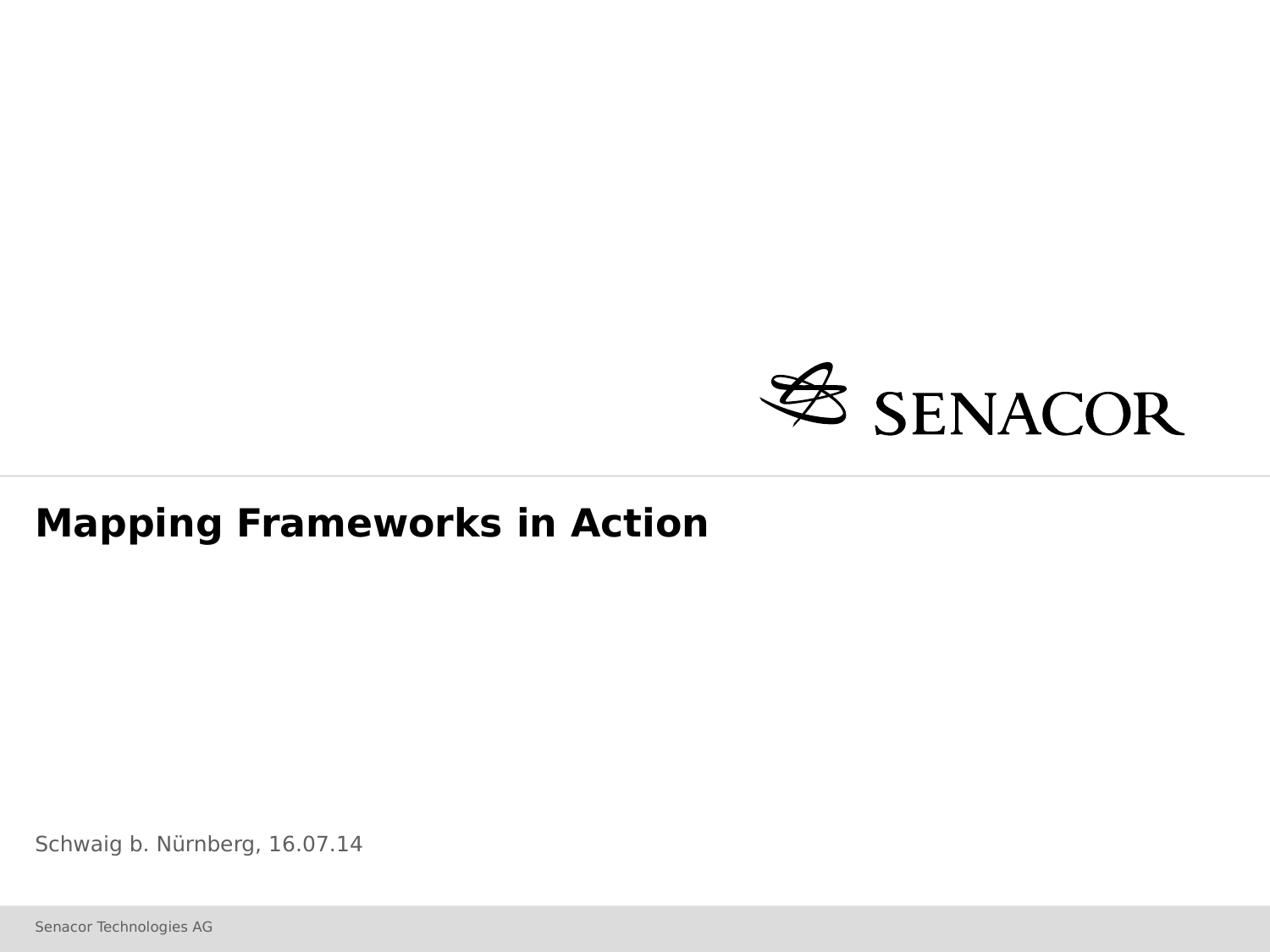

# Mapping Frameworks in Action

Schwaig b. Nürnberg, 16.07.14